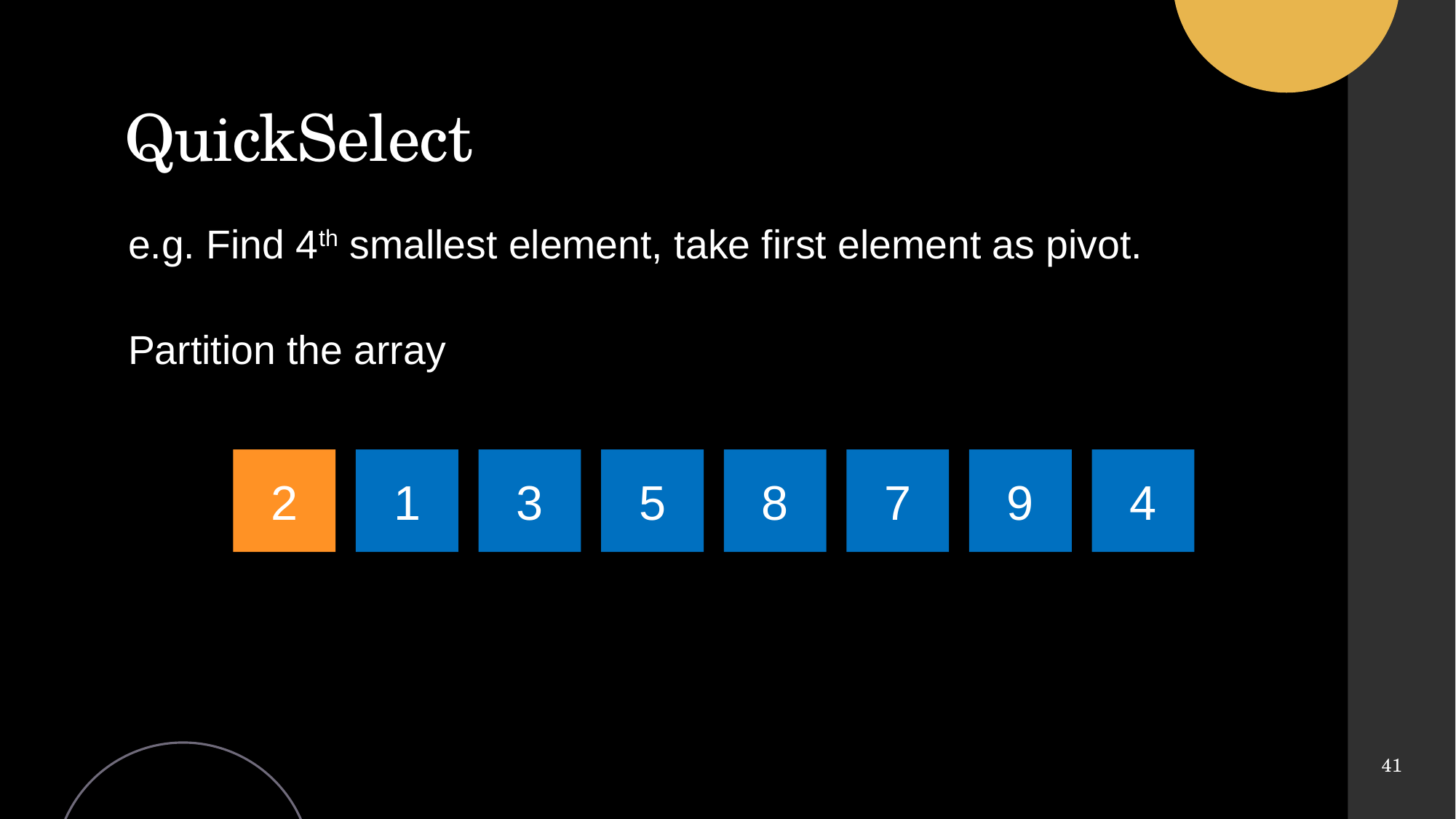

# QuickSelect
Covered in CS2030S!
e.g. Find 4th smallest element, take first element as pivot.
Partition the array
2
1
3
5
8
7
9
4
41